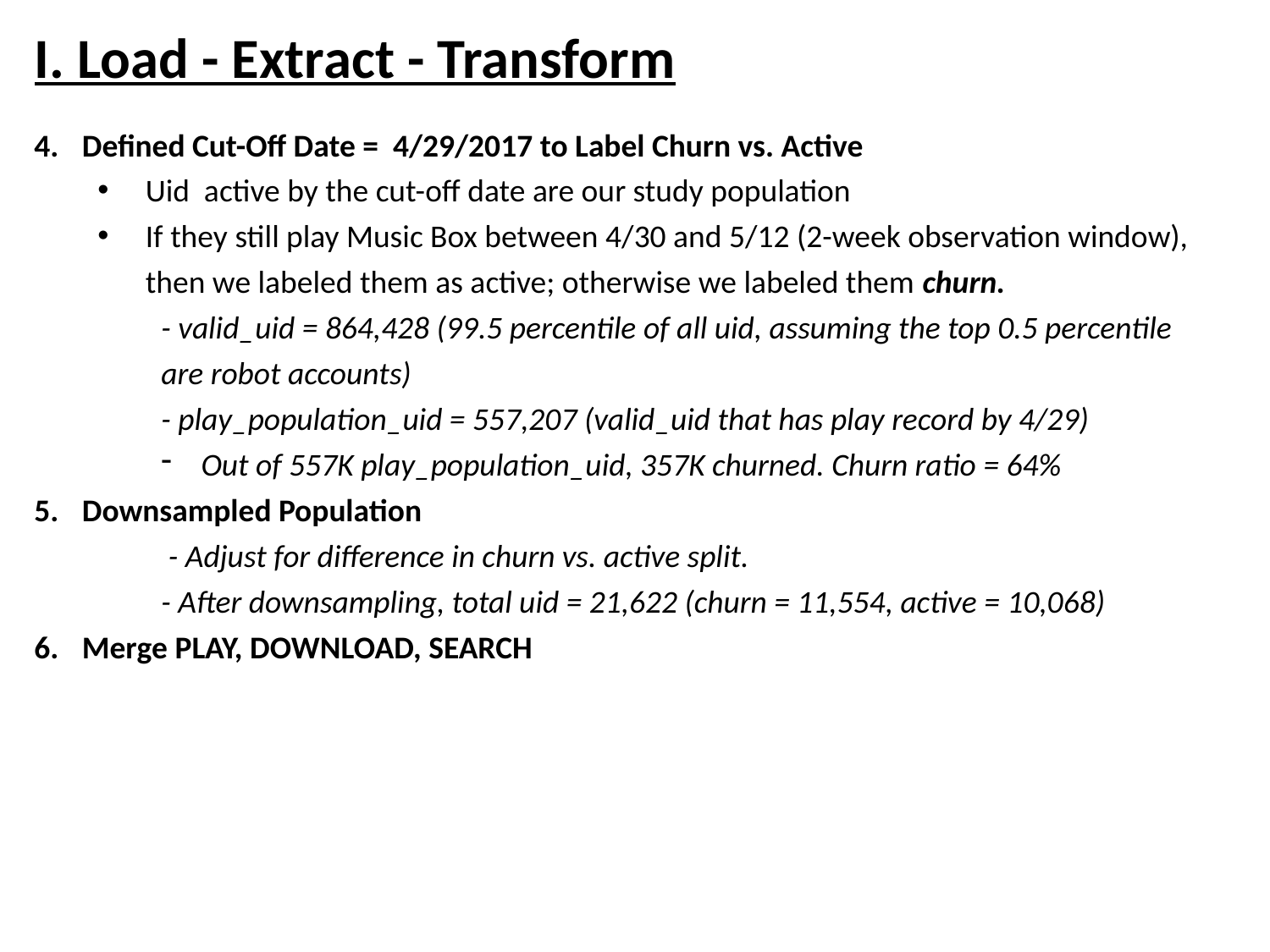

# I. Load - Extract - Transform
Defined Cut-Off Date =  4/29/2017 to Label Churn vs. Active
Uid  active by the cut-off date are our study population
If they still play Music Box between 4/30 and 5/12 (2-week observation window), then we labeled them as active; otherwise we labeled them churn.
- valid_uid = 864,428 (99.5 percentile of all uid, assuming the top 0.5 percentile are robot accounts)
- play_population_uid = 557,207 (valid_uid that has play record by 4/29)
Out of 557K play_population_uid, 357K churned. Churn ratio = 64%
Downsampled Population
 - Adjust for difference in churn vs. active split.
- After downsampling, total uid = 21,622 (churn = 11,554, active = 10,068)
Merge PLAY, DOWNLOAD, SEARCH